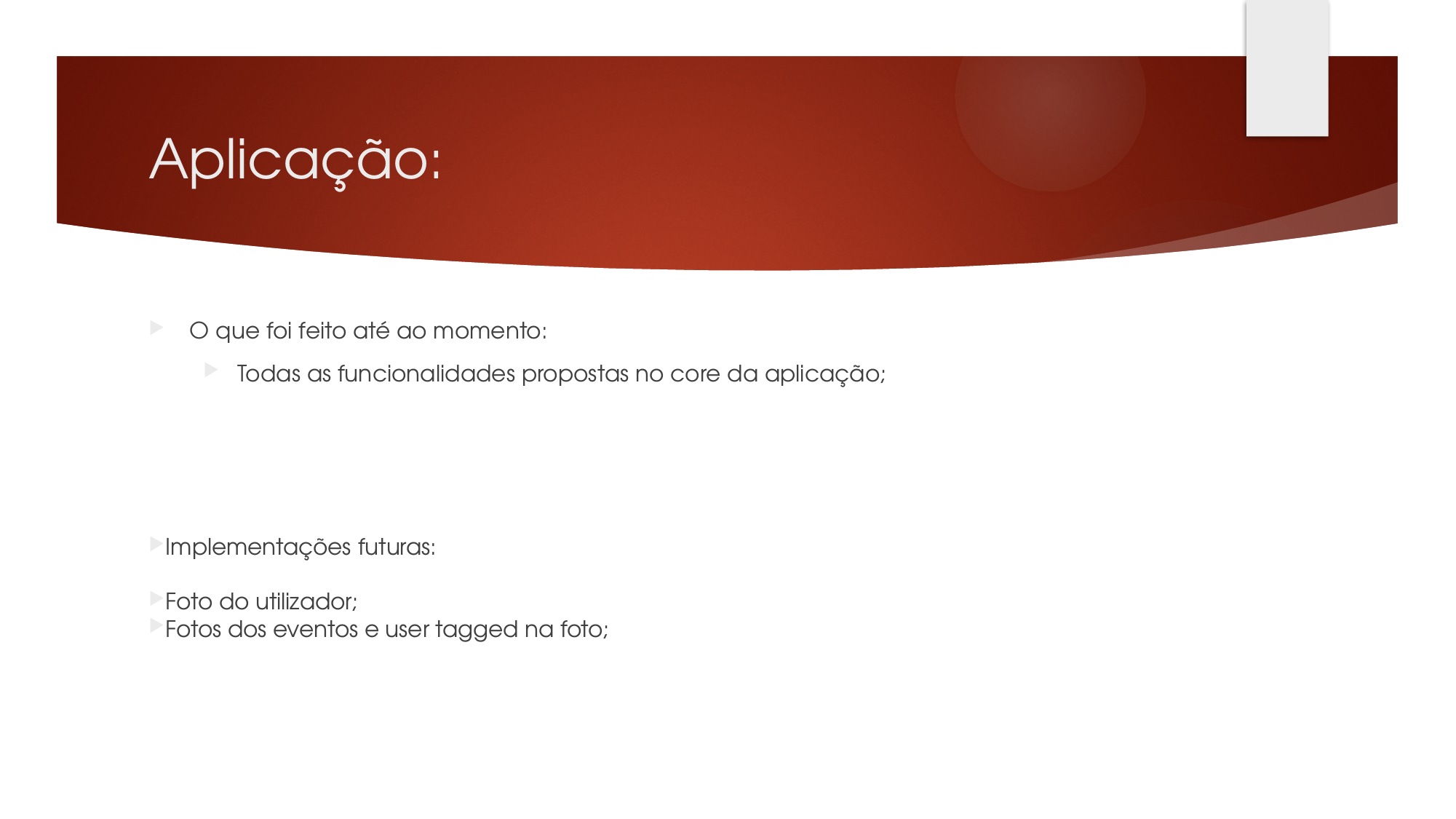

# Aplicação:
O que foi feito até ao momento:
Todas as funcionalidades propostas no core da aplicação;

Implementações futuras:

Foto do utilizador;
Fotos dos eventos e user tagged na foto;